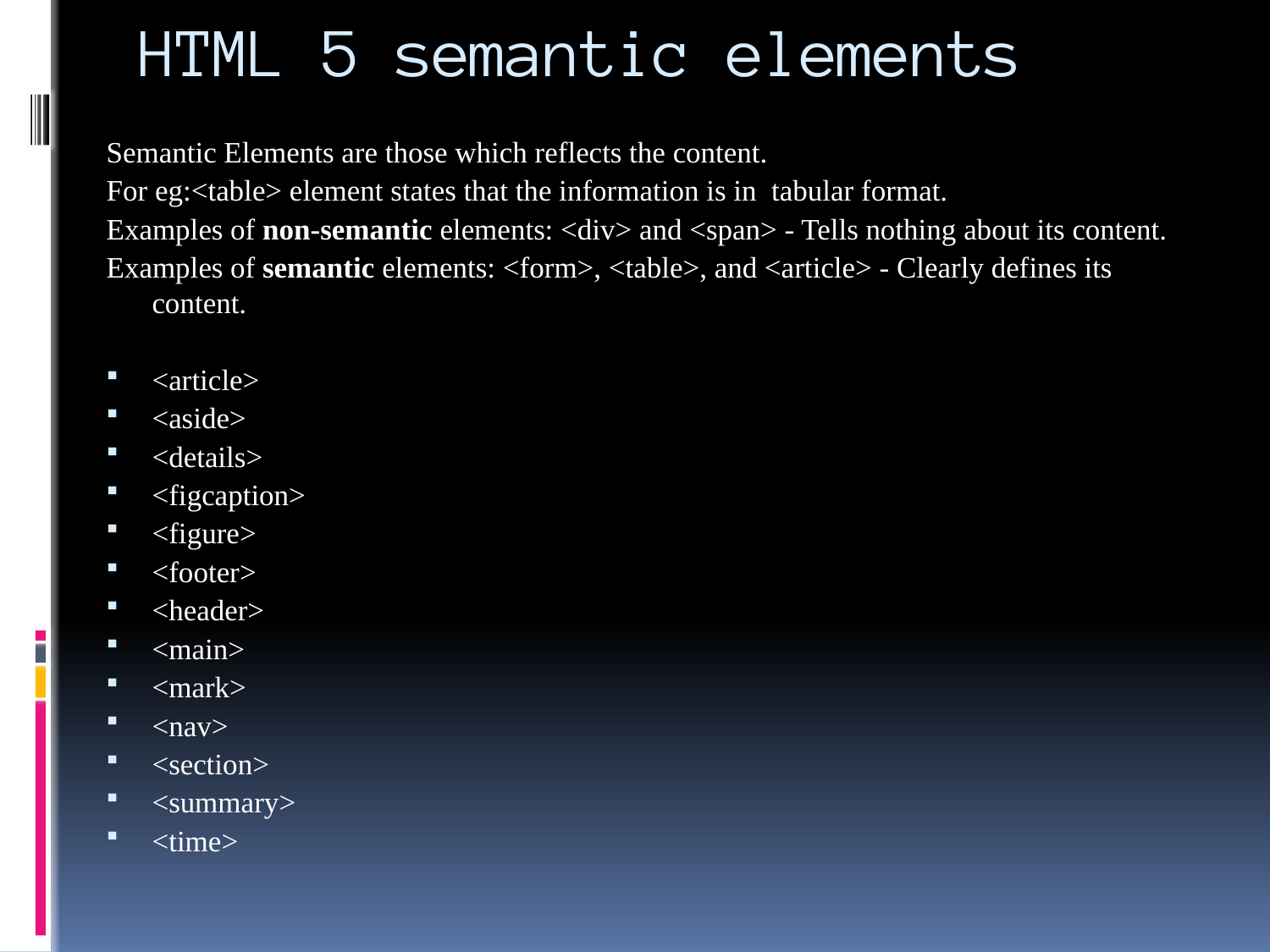

# HTML 5 semantic elements
Semantic Elements are those which reflects the content.
For eg:<table> element states that the information is in  tabular format.
Examples of non-semantic elements: <div> and <span> - Tells nothing about its content.
Examples of semantic elements: <form>, <table>, and <article> - Clearly defines its content.

<article>
<aside>
<details>
<figcaption>
<figure>
<footer>
<header>
<main>
<mark>
<nav>
<section>
<summary>
<time>